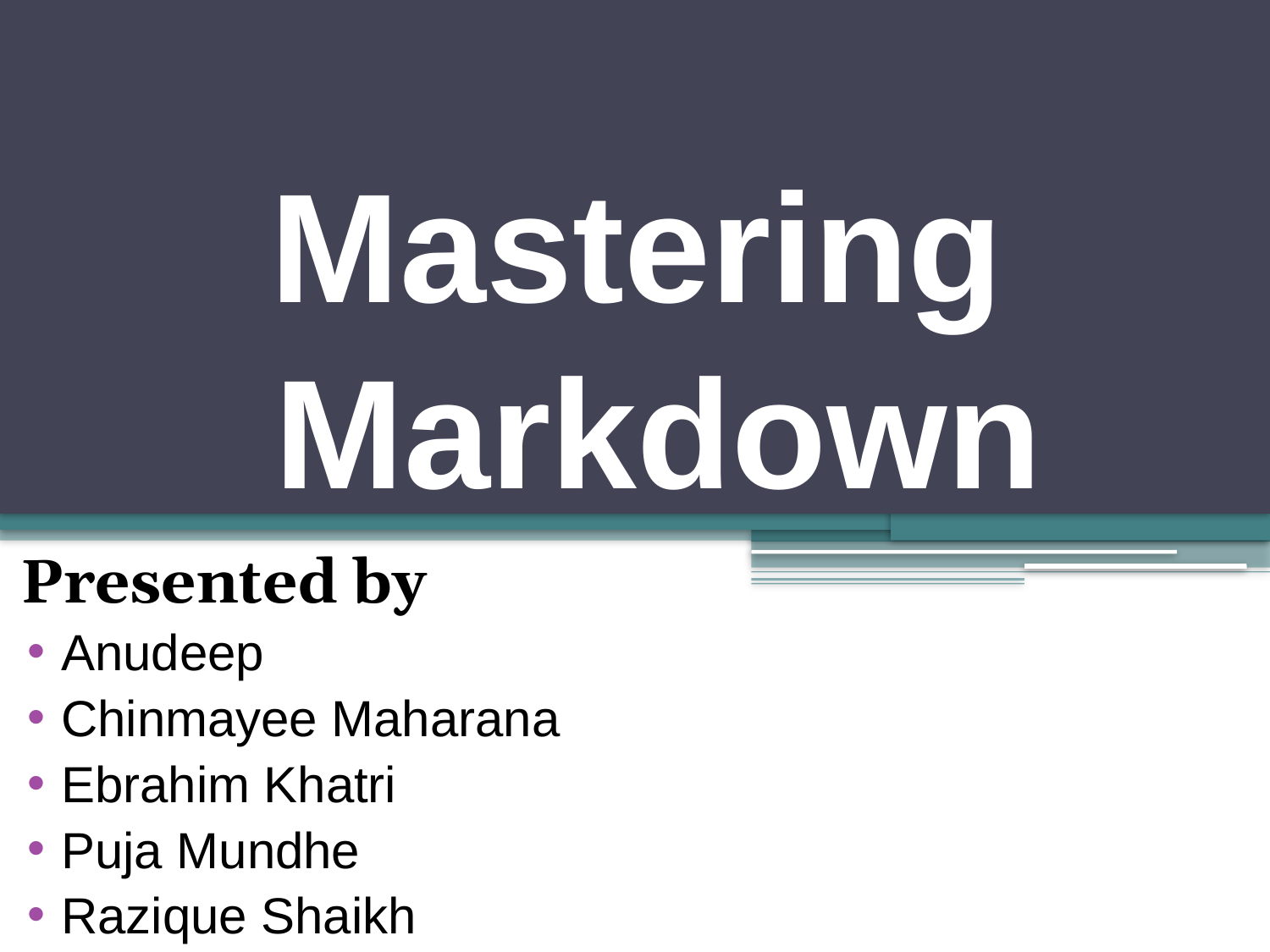

# Mastering Markdown
Presented by
Anudeep
Chinmayee Maharana
Ebrahim Khatri
Puja Mundhe
Razique Shaikh